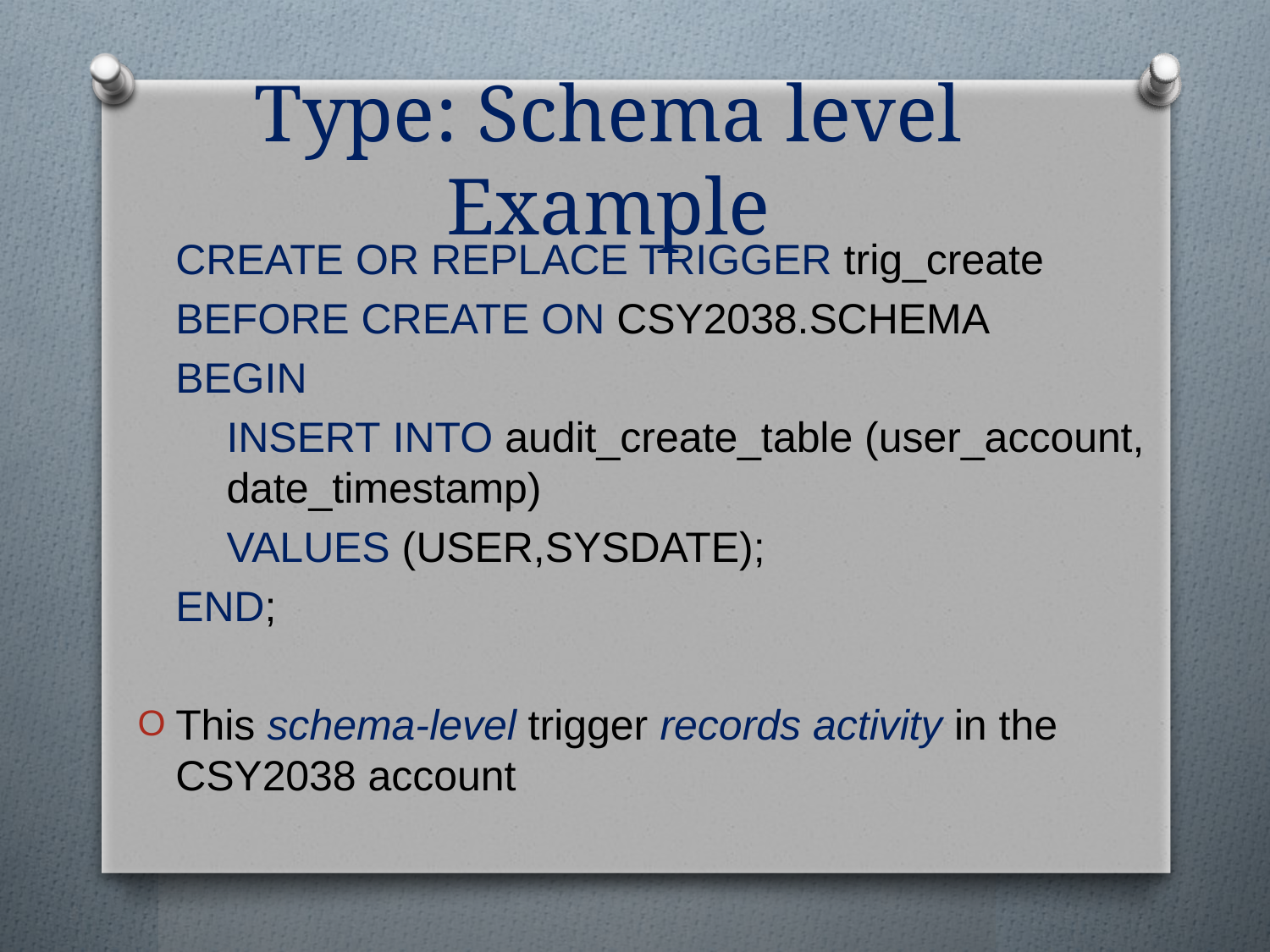

# Type: Schema level Example
	CREATE OR REPLACE TRIGGER trig_create
	BEFORE CREATE ON CSY2038.SCHEMA
	BEGIN
	INSERT INTO audit_create_table (user_account, date_timestamp)
	VALUES (USER,SYSDATE);
	END;

This schema-level trigger records activity in the CSY2038 account